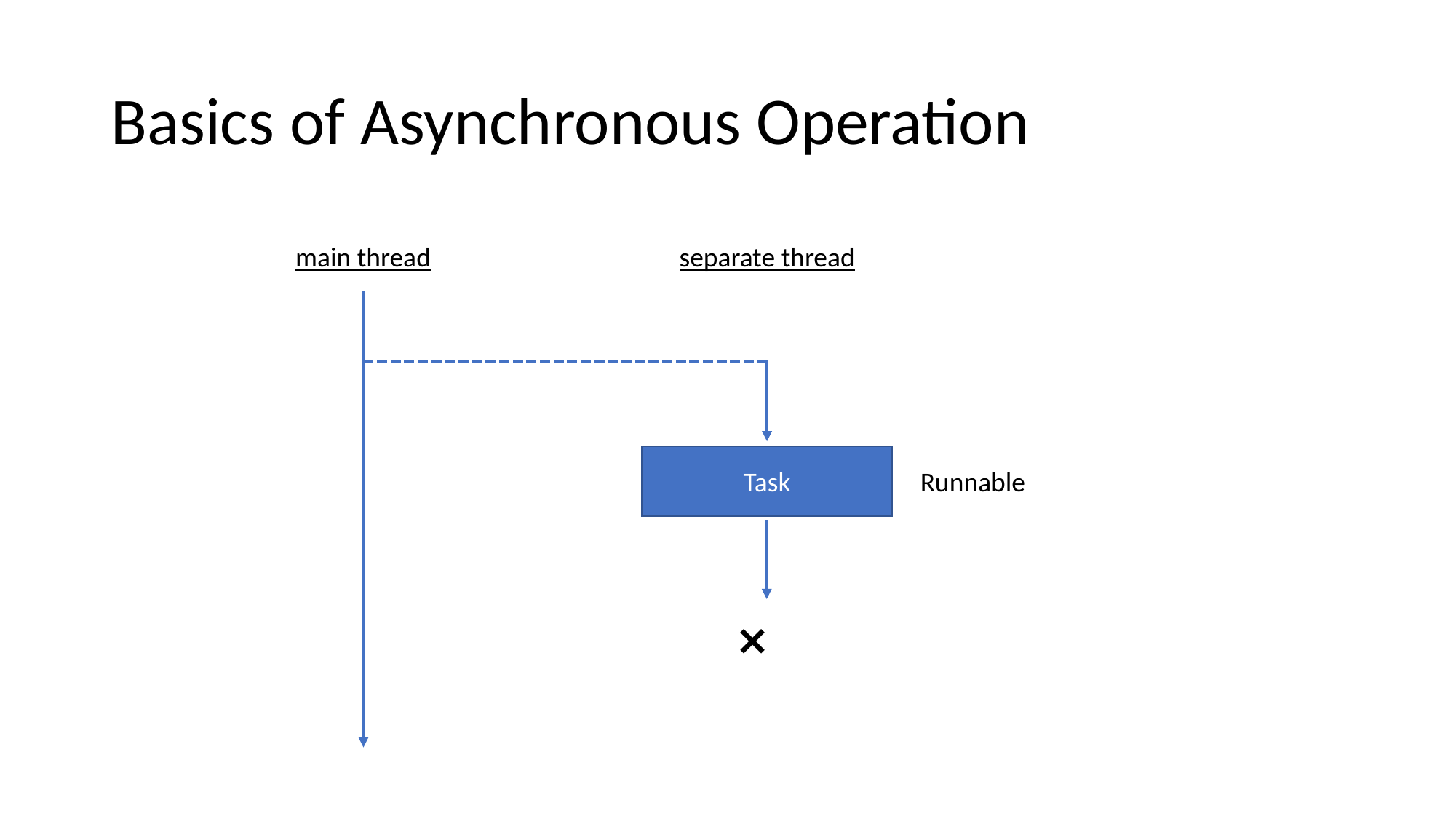

# Basics of Asynchronous Operation
main thread
separate thread
Task
Runnable
❌